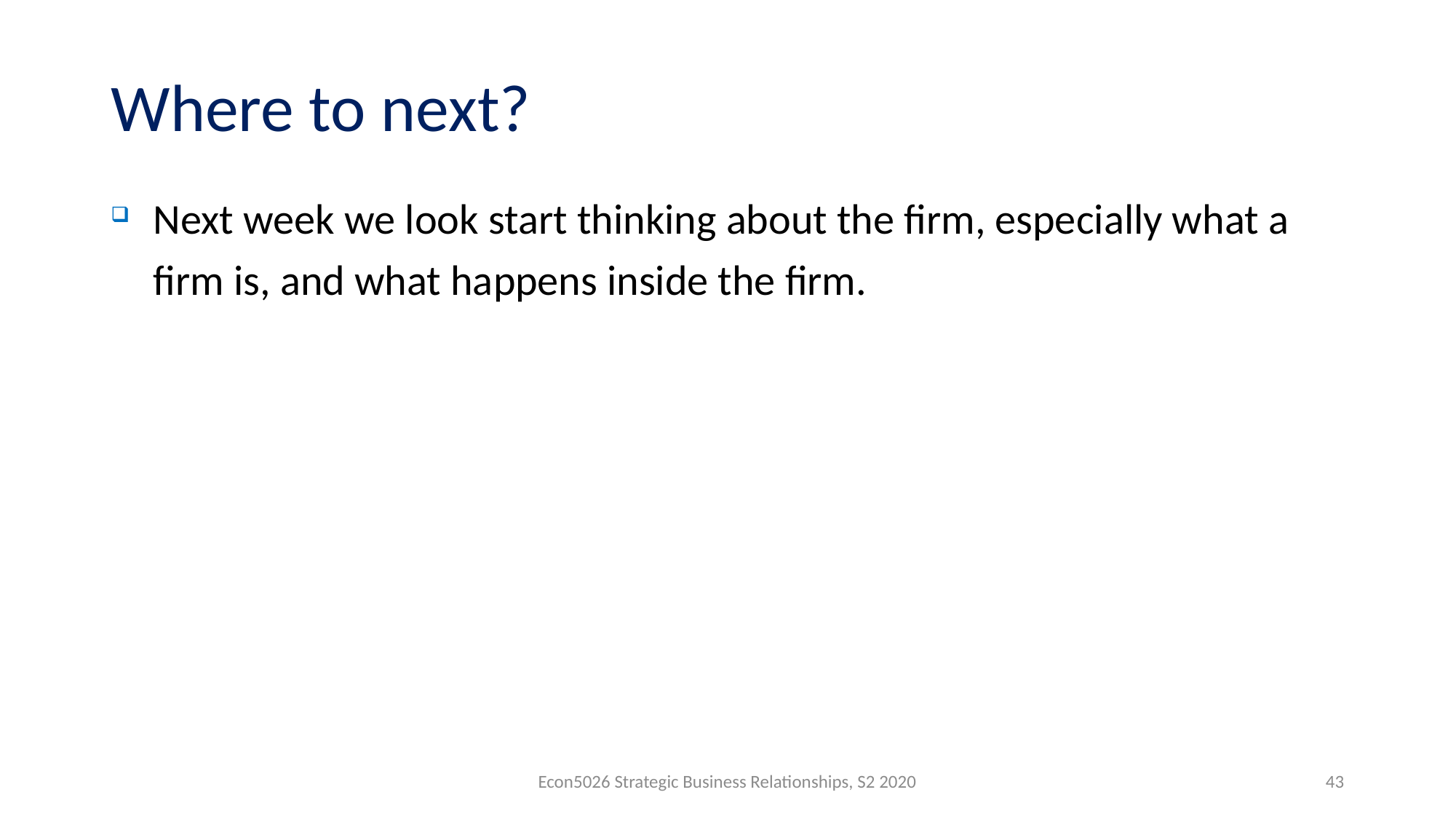

# Where to next?
Next week we look start thinking about the firm, especially what a firm is, and what happens inside the firm.

Econ5026 Strategic Business Relationships, S2 2020
43